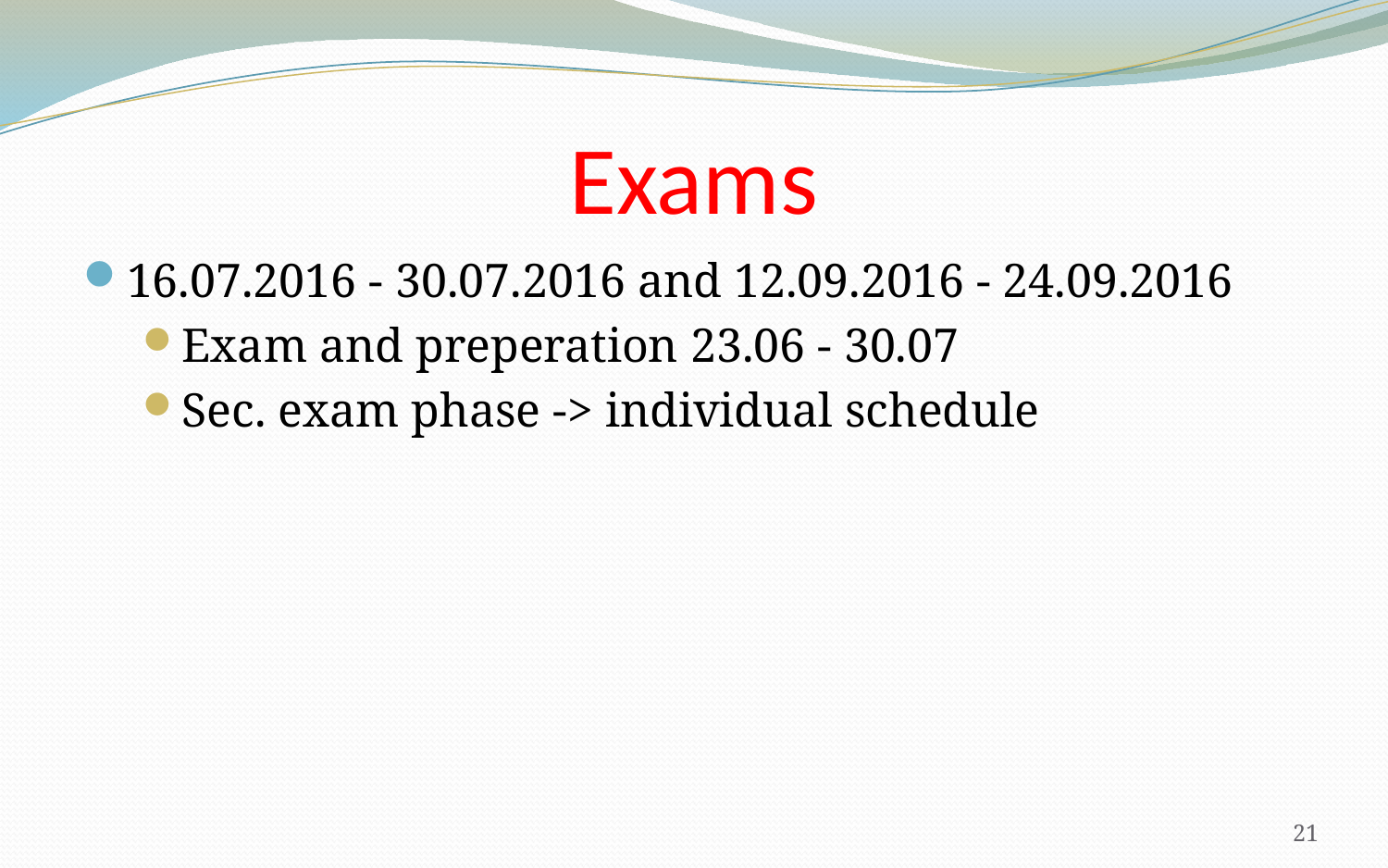

# Exams
16.07.2016 - 30.07.2016 and 12.09.2016 - 24.09.2016
Exam and preperation 23.06 - 30.07
Sec. exam phase -> individual schedule

21